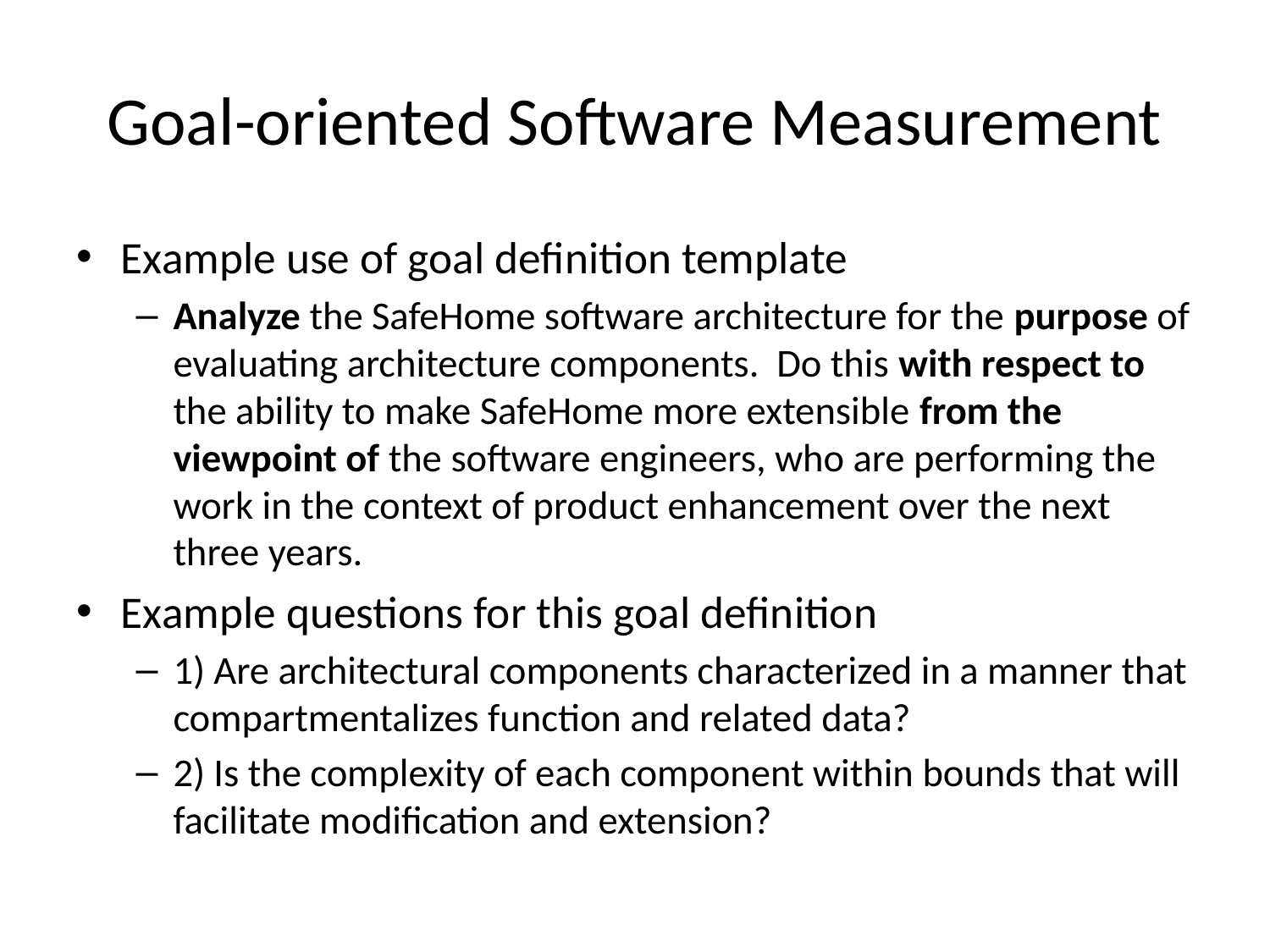

# Goal-oriented Software Measurement
Example use of goal definition template
Analyze the SafeHome software architecture for the purpose of evaluating architecture components.  Do this with respect to the ability to make SafeHome more extensible from the viewpoint of the software engineers, who are performing the work in the context of product enhancement over the next three years.
Example questions for this goal definition
1) Are architectural components characterized in a manner that compartmentalizes function and related data?
2) Is the complexity of each component within bounds that will facilitate modification and extension?